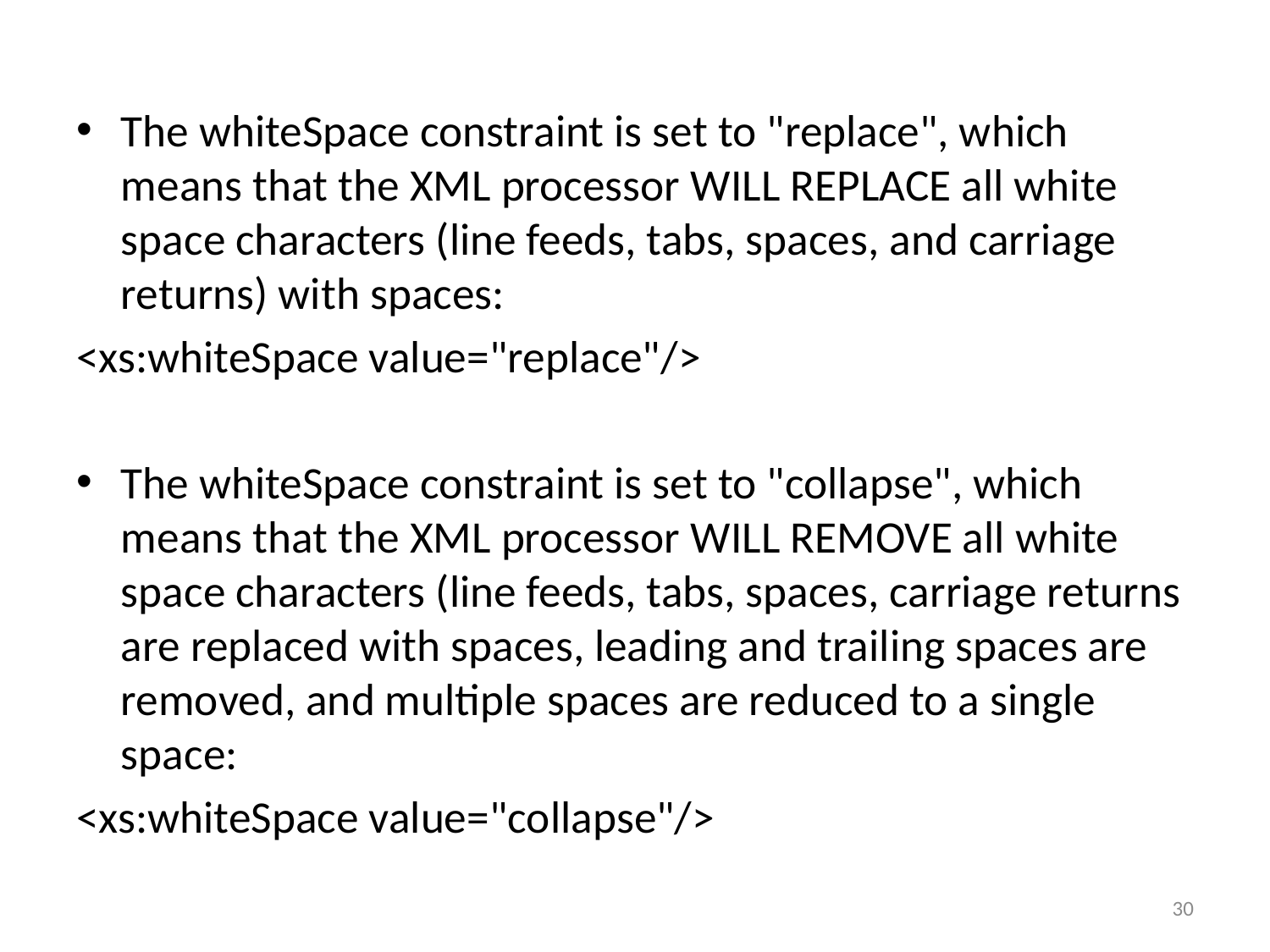

The whiteSpace constraint is set to "replace", which means that the XML processor WILL REPLACE all white space characters (line feeds, tabs, spaces, and carriage returns) with spaces:
<xs:whiteSpace value="replace"/>

The whiteSpace constraint is set to "collapse", which means that the XML processor WILL REMOVE all white space characters (line feeds, tabs, spaces, carriage returns are replaced with spaces, leading and trailing spaces are removed, and multiple spaces are reduced to a single space:
<xs:whiteSpace value="collapse"/>
30